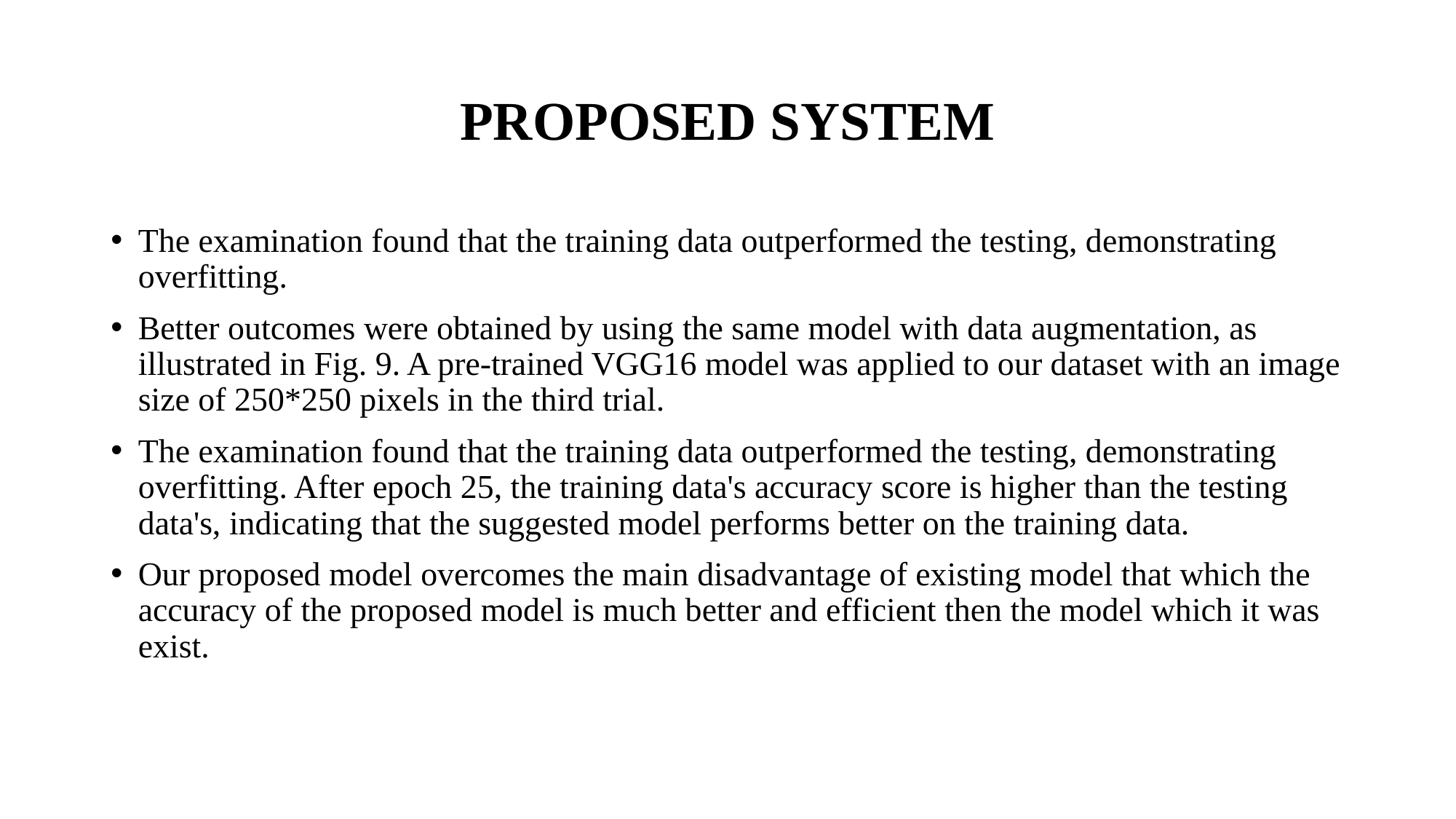

# PROPOSED SYSTEM
The examination found that the training data outperformed the testing, demonstrating overfitting.
Better outcomes were obtained by using the same model with data augmentation, as illustrated in Fig. 9. A pre-trained VGG16 model was applied to our dataset with an image size of 250*250 pixels in the third trial.
The examination found that the training data outperformed the testing, demonstrating overfitting. After epoch 25, the training data's accuracy score is higher than the testing data's, indicating that the suggested model performs better on the training data.
Our proposed model overcomes the main disadvantage of existing model that which the accuracy of the proposed model is much better and efficient then the model which it was exist.